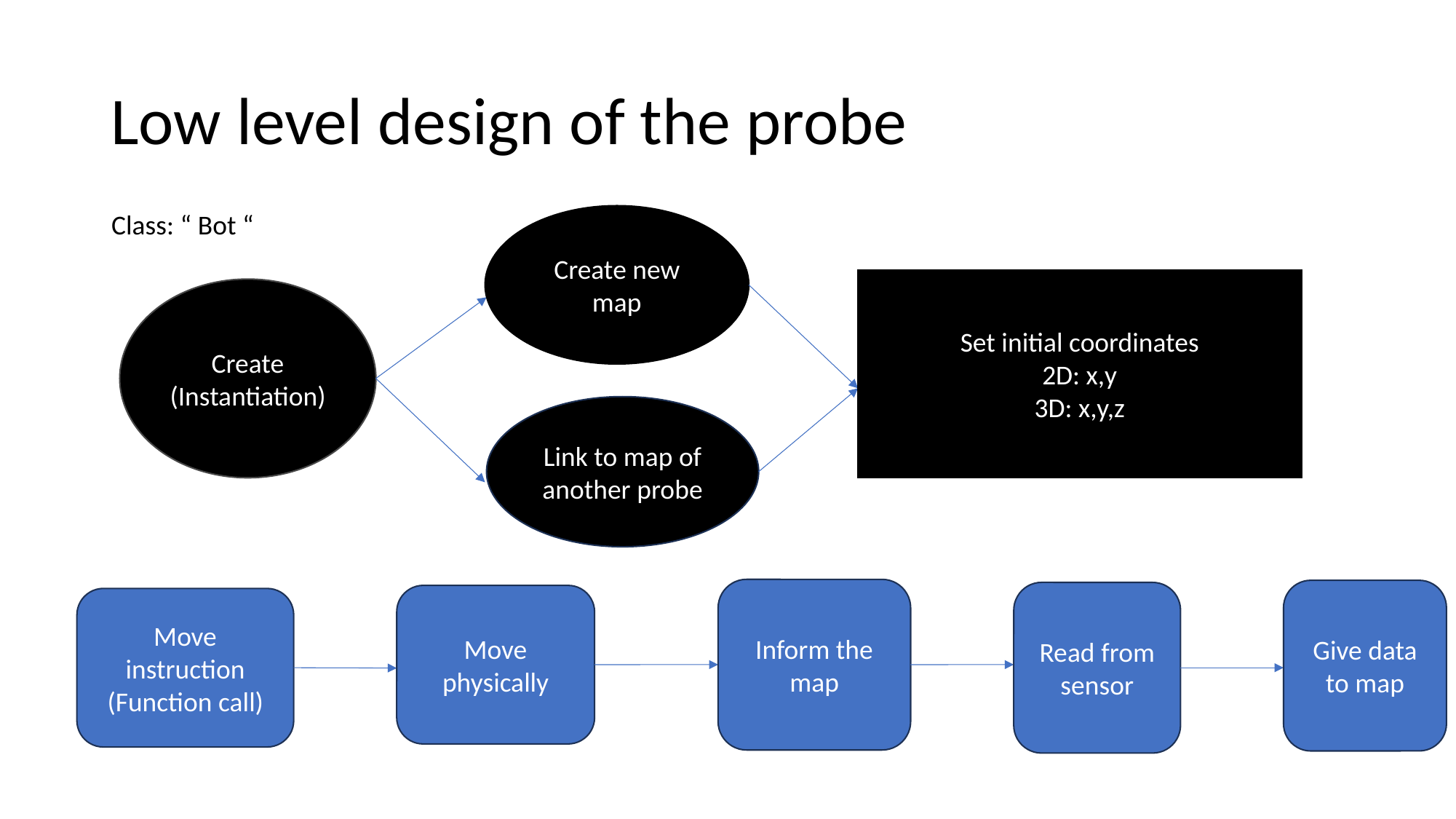

# Low level design of the probe
Class: “ Bot “

Create new map
Set initial coordinates
2D: x,y
3D: x,y,z
Create
(Instantiation)
Link to map of another probe
Inform the map
Give data to map
Read from sensor
Move physically
Move instruction
(Function call)